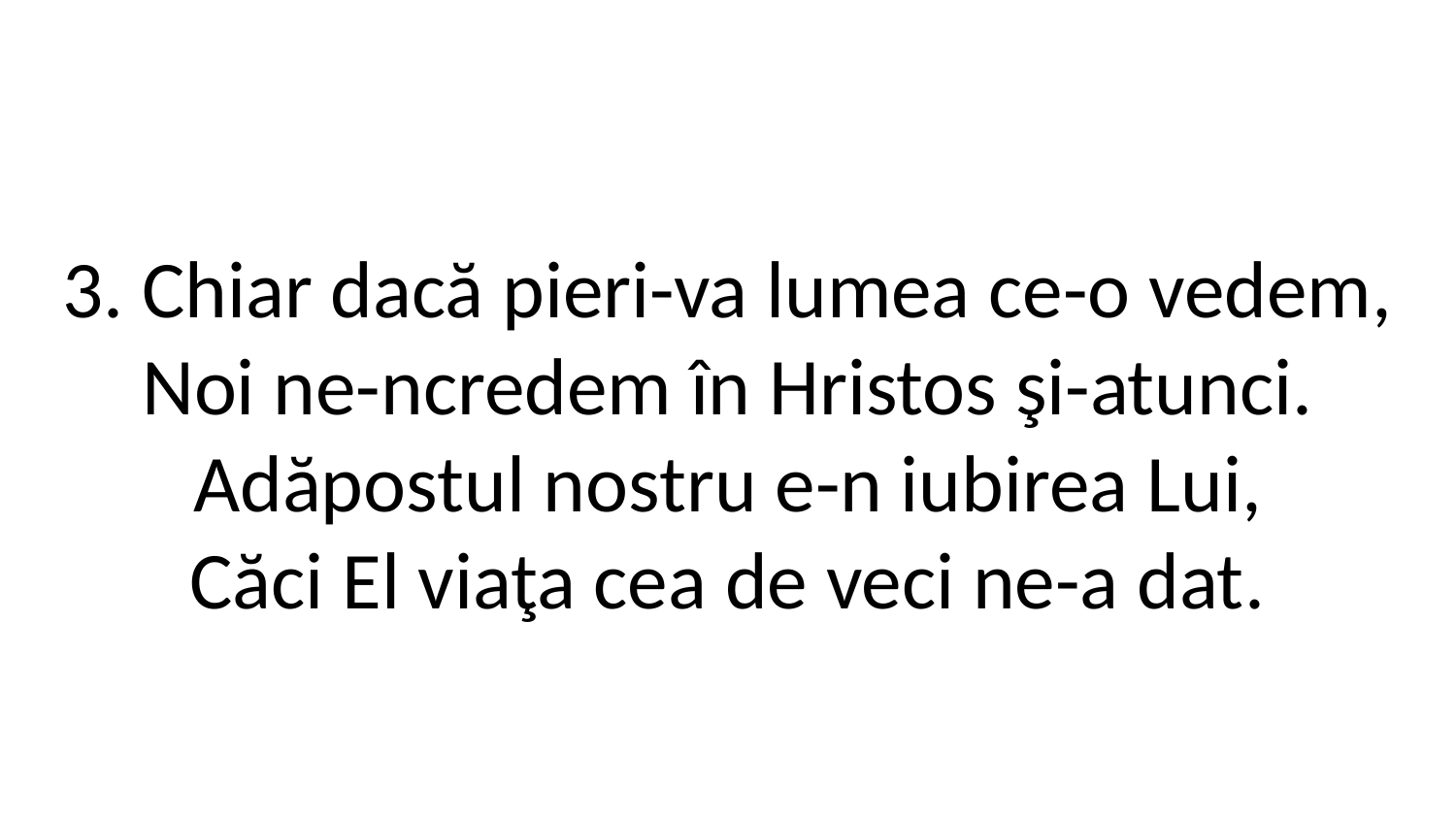

3. Chiar dacă pieri-va lumea ce-o vedem,
Noi ne-ncredem în Hristos şi-atunci.
Adăpostul nostru e-n iubirea Lui,
Căci El viaţa cea de veci ne-a dat.